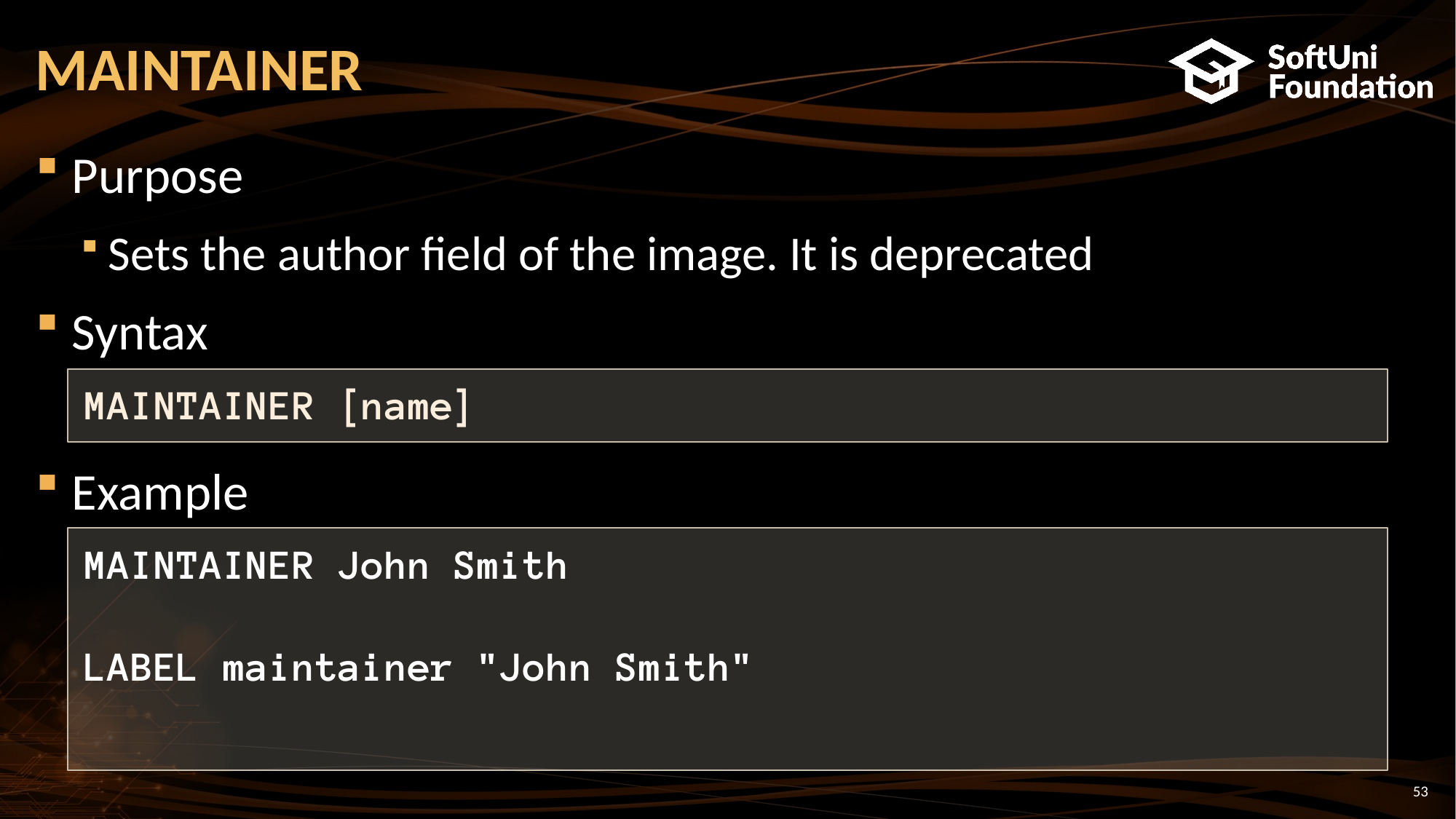

# MAINTAINER
Purpose
Sets the author field of the image. It is deprecated
Syntax

Example
MAINTAINER [name]
MAINTAINER John Smith

LABEL maintainer "John Smith"
53